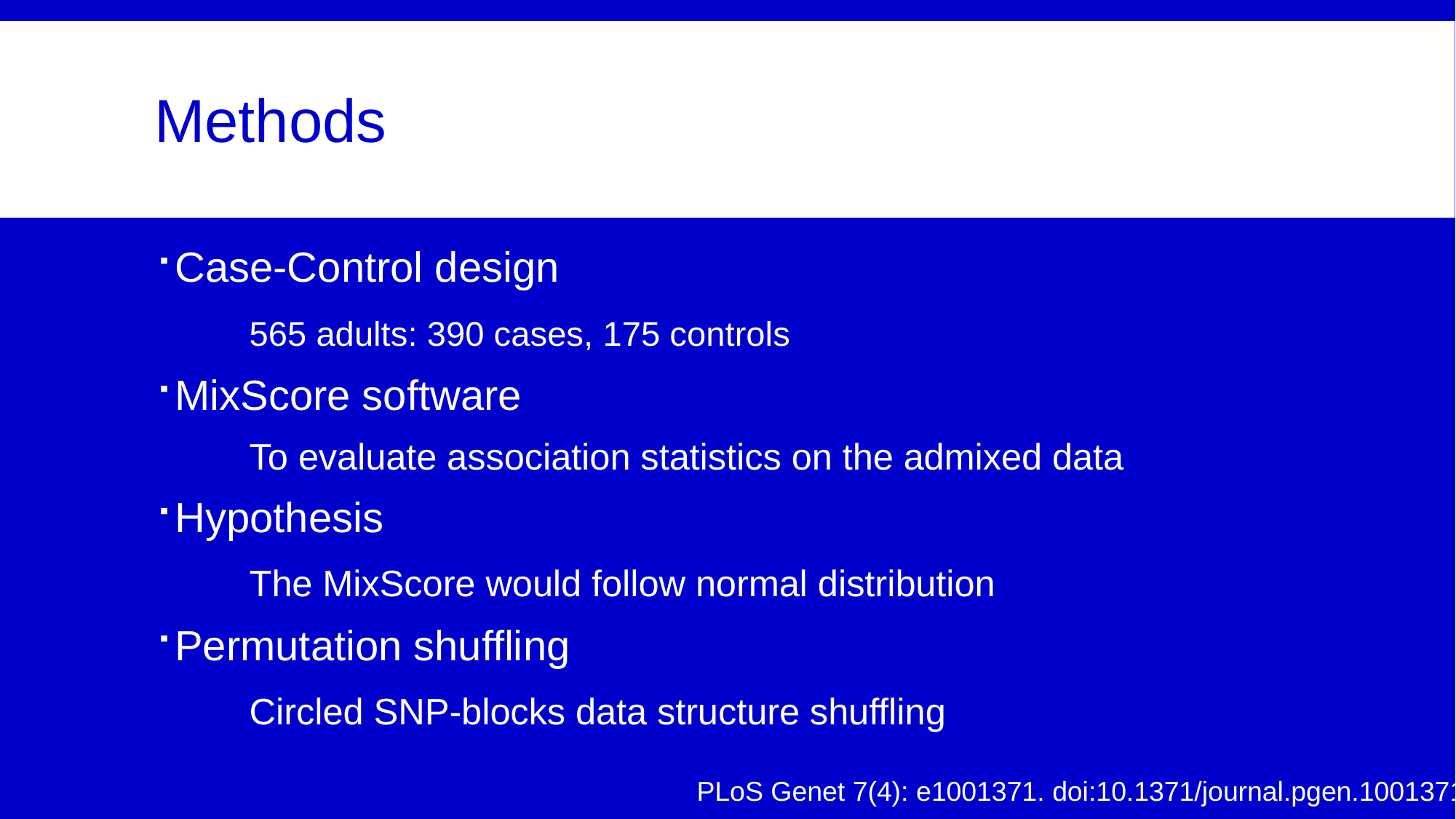

# Methods
Case-Control design
	565 adults: 390 cases, 175 controls
MixScore software
	To evaluate association statistics on the admixed data
Hypothesis
	The MixScore would follow normal distribution
Permutation shuffling
	Circled SNP-blocks data structure shuffling

PLoS Genet 7(4): e1001371. doi:10.1371/journal.pgen.1001371